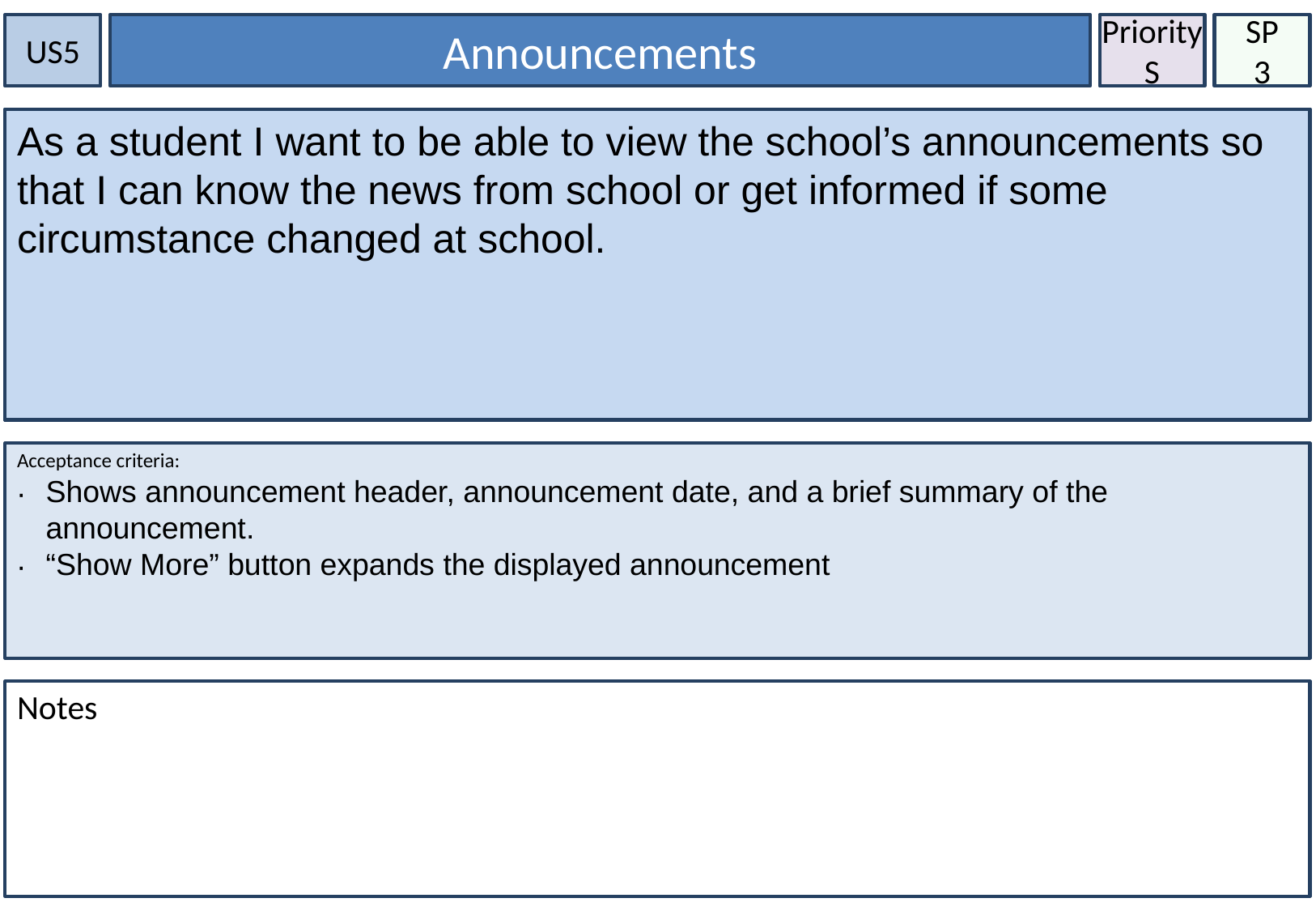

US5
Announcements
Priority
S
SP
3
As a student, I want to be able to request a lesson booking so that I can learn how to play an instrument.
As a student I want to be able to view the school’s announcements so that I can know the news from school or get informed if some circumstance changed at school.

Acceptance criteria:
Shows announcement header, announcement date, and a brief summary of the announcement.
“Show More” button expands the displayed announcement
Notes